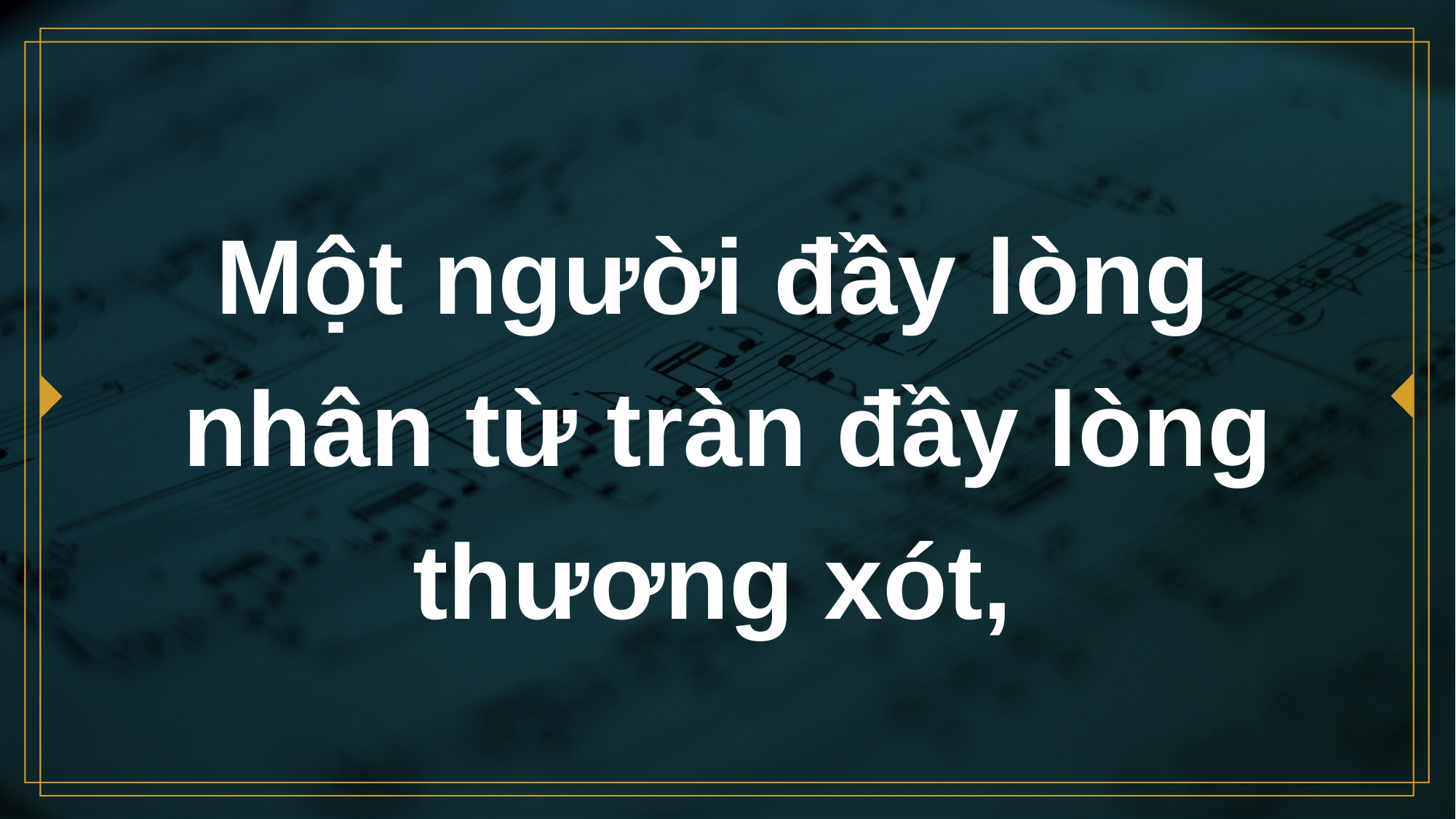

# Một người đầy lòng nhân từ tràn đầy lòng thương xót,